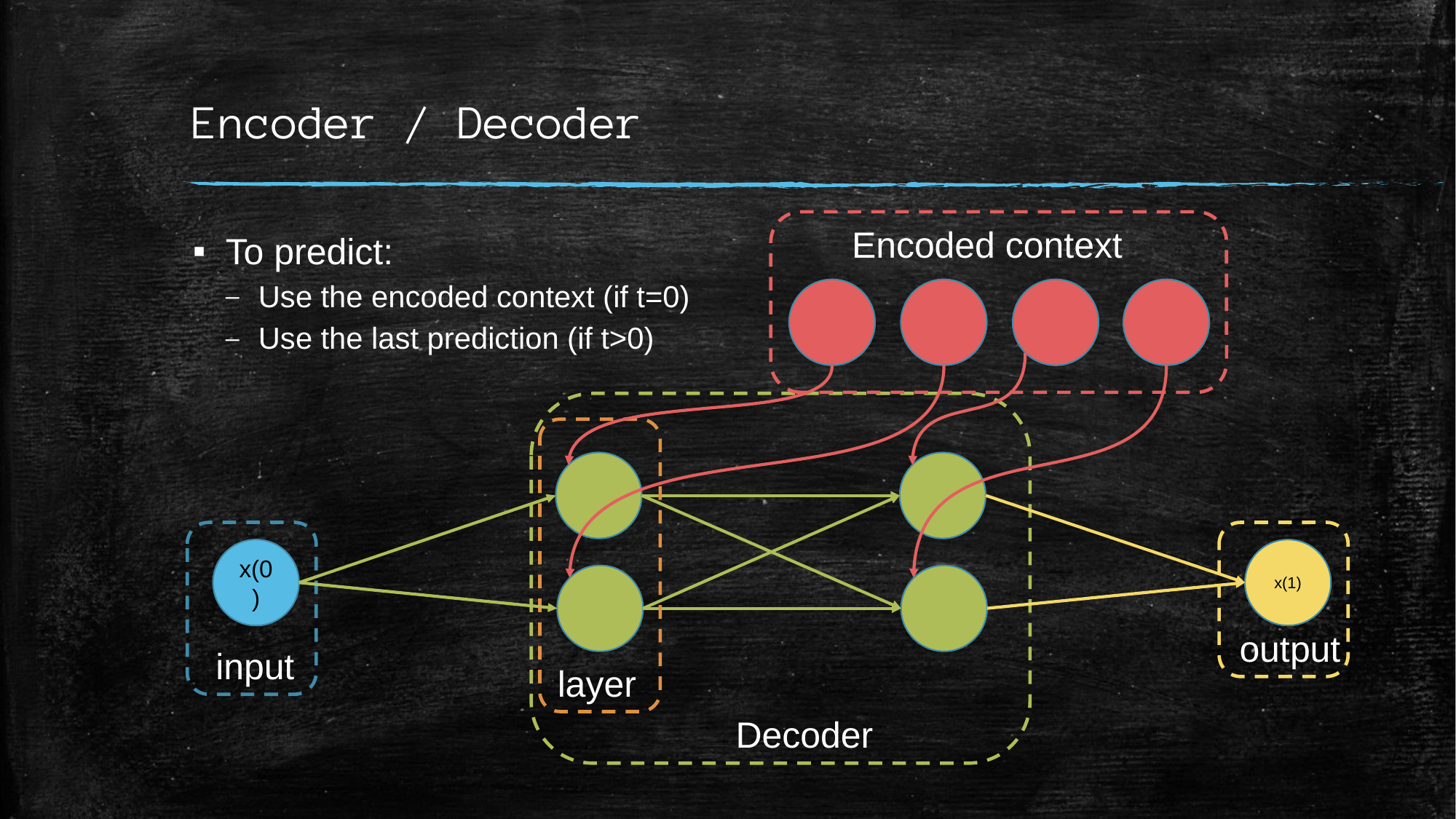

# Encoder / Decoder

Encoded context

To predict:
Use the encoded context (if t=0)
Use the last prediction (if t>0)

x(0)
x(1)

output
input
layer
Decoder